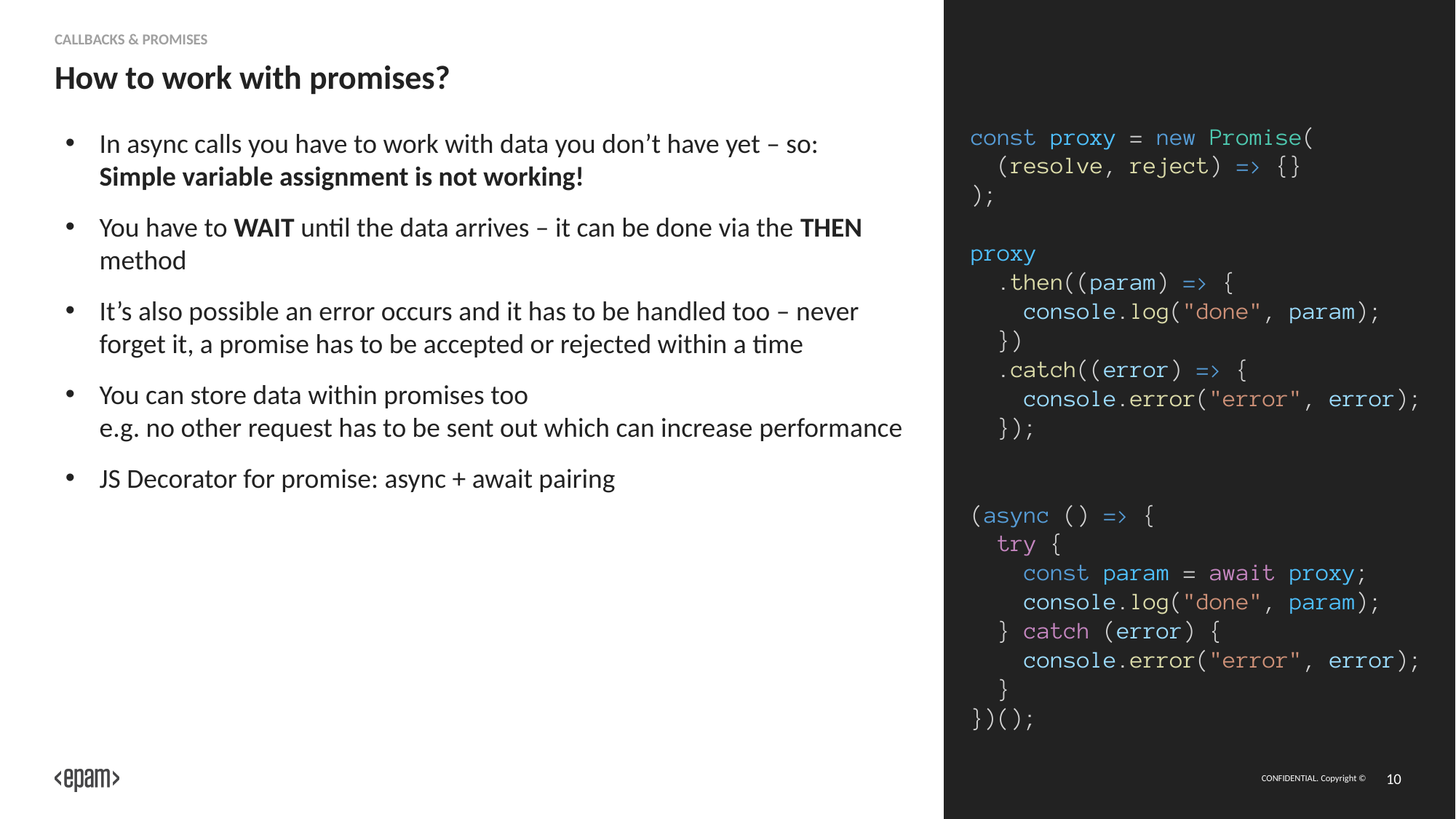

Callbacks & Promises
# How to work with promises?
In async calls you have to work with data you don’t have yet – so:
Simple variable assignment is not working!
You have to WAIT until the data arrives – it can be done via the THEN method
It’s also possible an error occurs and it has to be handled too – never forget it, a promise has to be accepted or rejected within a time
You can store data within promises too
e.g. no other request has to be sent out which can increase performance
JS Decorator for promise: async + await pairing
const proxy = new Promise(
  (resolve, reject) => {}
);

proxy
  .then((param) => {
    console.log("done", param);
  })
  .catch((error) => {
    console.error("error", error);
  });

(async () => {
  try {
    const param = await proxy;
    console.log("done", param);
  } catch (error) {
    console.error("error", error);
  }
})();